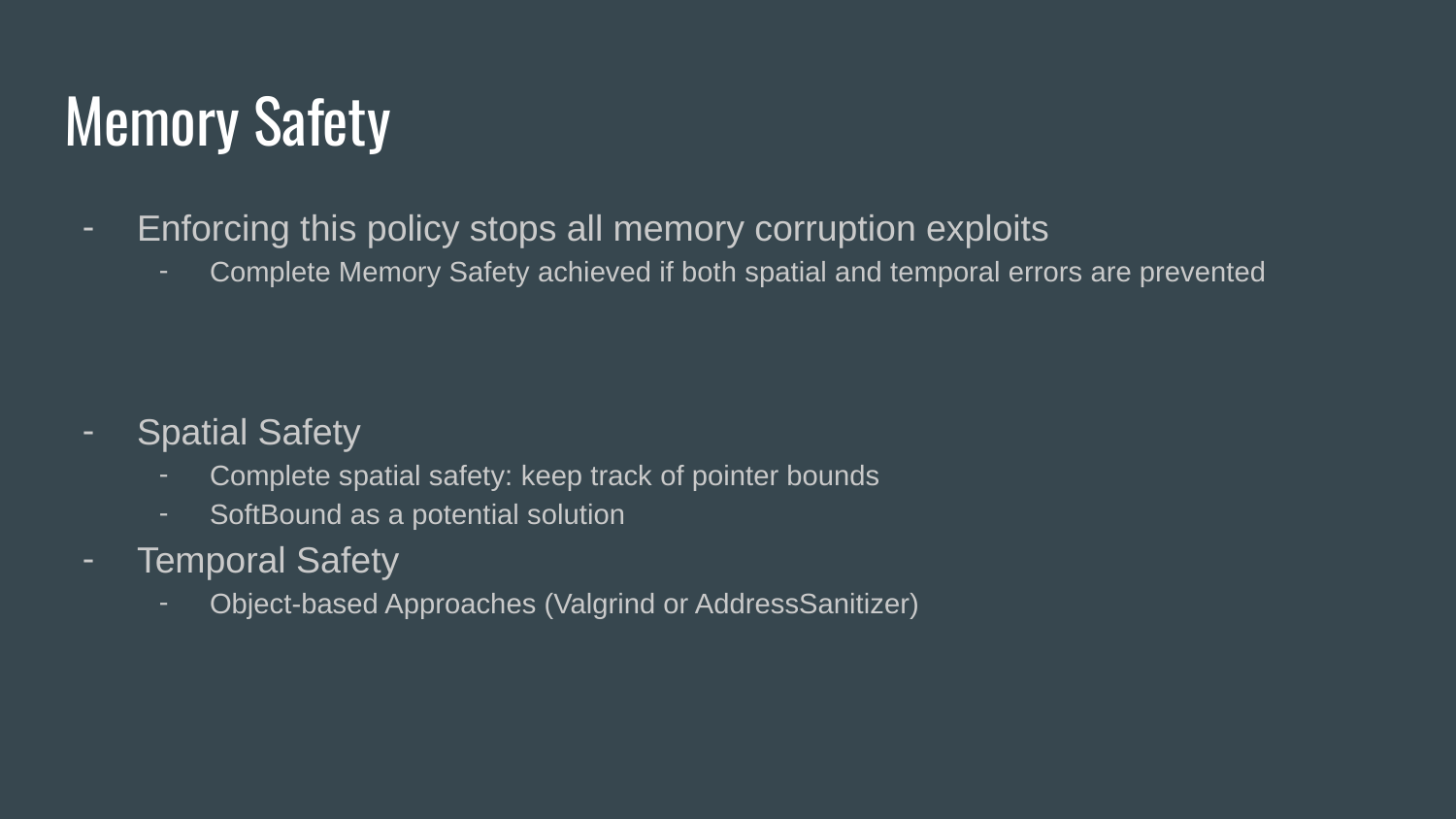

# Memory Safety
Enforcing this policy stops all memory corruption exploits
Complete Memory Safety achieved if both spatial and temporal errors are prevented

Spatial Safety
Complete spatial safety: keep track of pointer bounds
SoftBound as a potential solution
Temporal Safety
Object-based Approaches (Valgrind or AddressSanitizer)